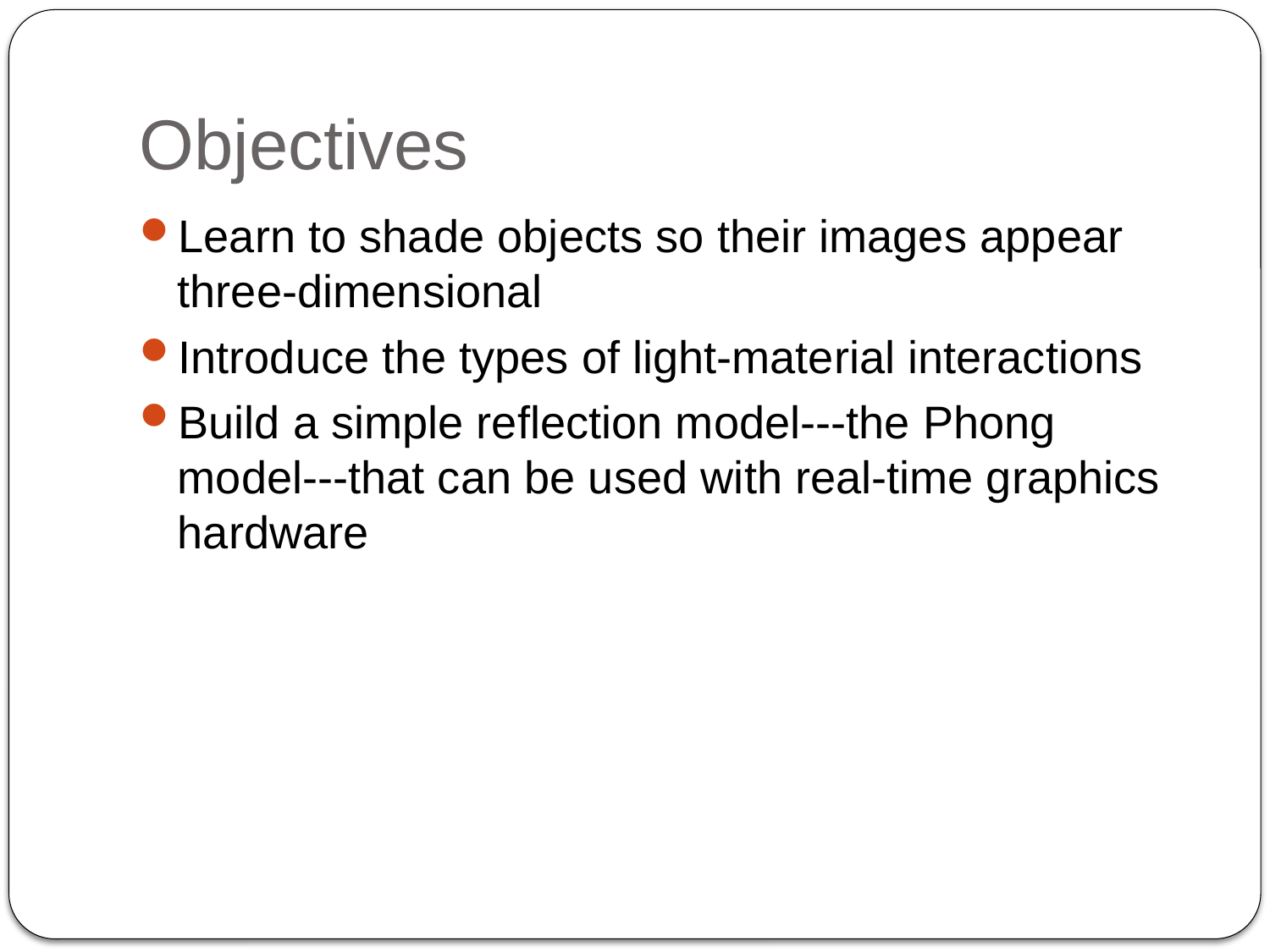

# Objectives
Learn to shade objects so their images appear three-dimensional
Introduce the types of light-material interactions
Build a simple reflection model---the Phong model---that can be used with real-time graphics hardware